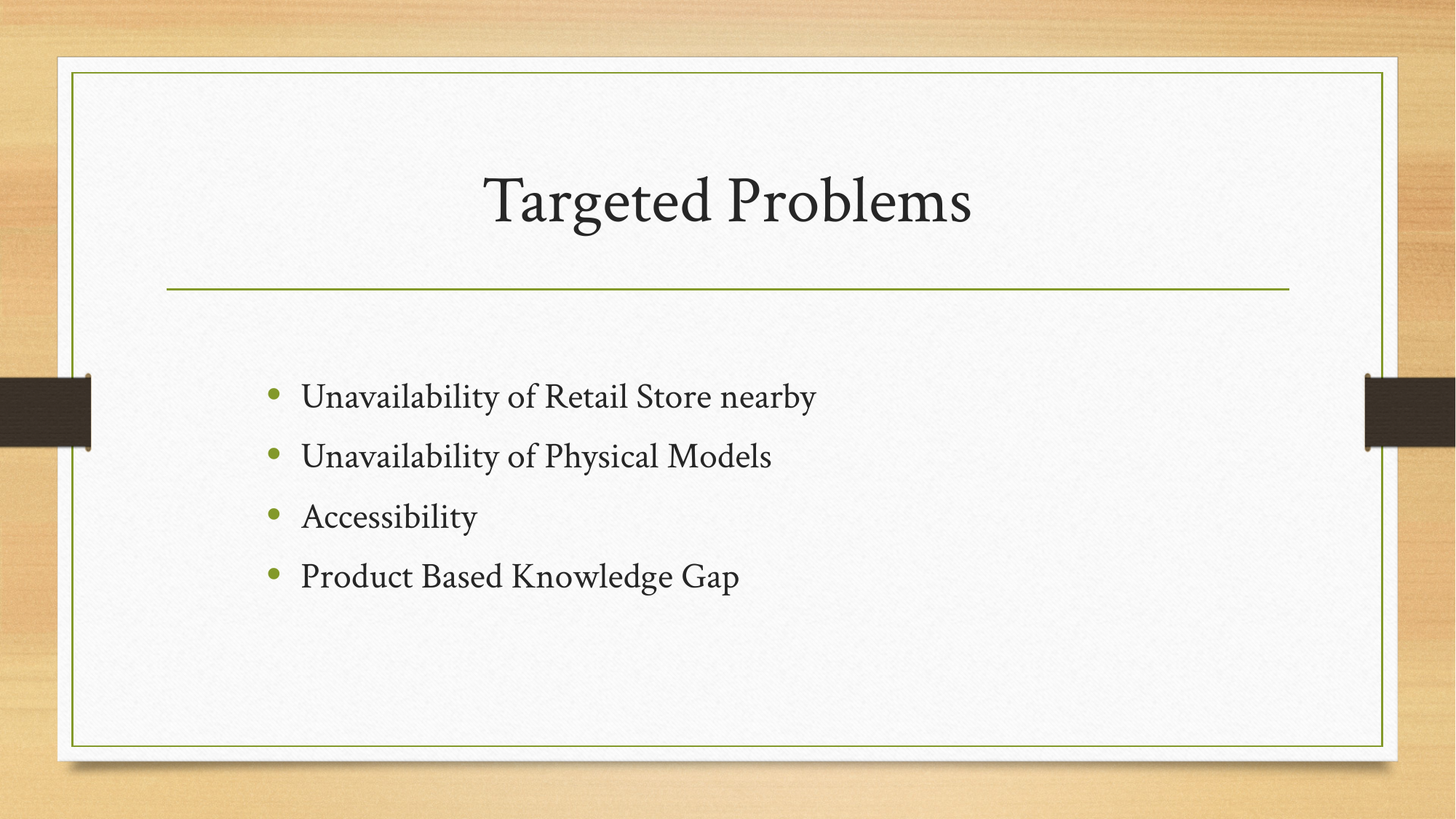

# Targeted Problems
Unavailability of Retail Store nearby
Unavailability of Physical Models
Accessibility
Product Based Knowledge Gap